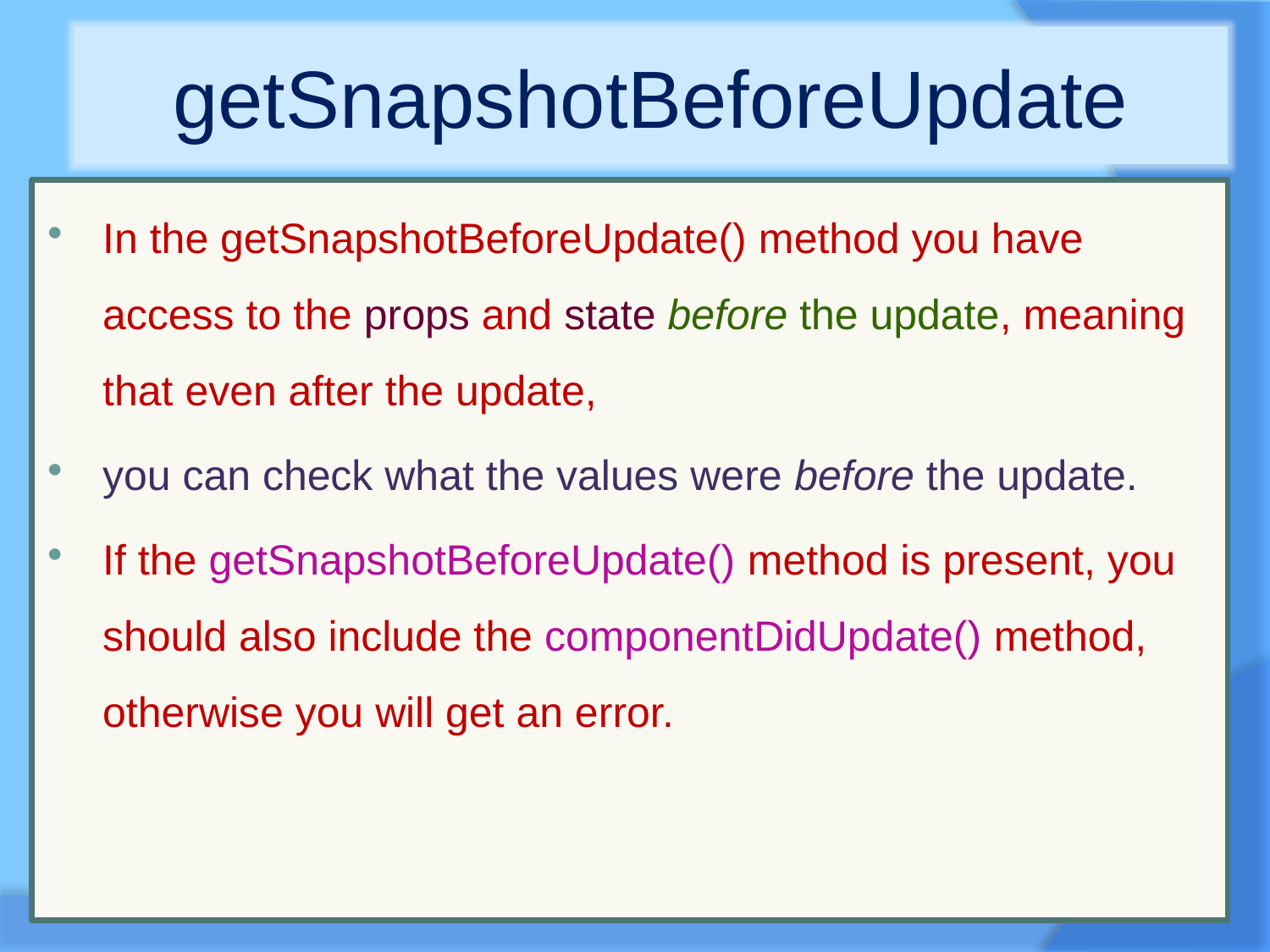

getSnapshotBeforeUpdate
In the getSnapshotBeforeUpdate() method you have access to the props and state before the update, meaning that even after the update,
you can check what the values were before the update.
If the getSnapshotBeforeUpdate() method is present, you should also include the componentDidUpdate() method, otherwise you will get an error.